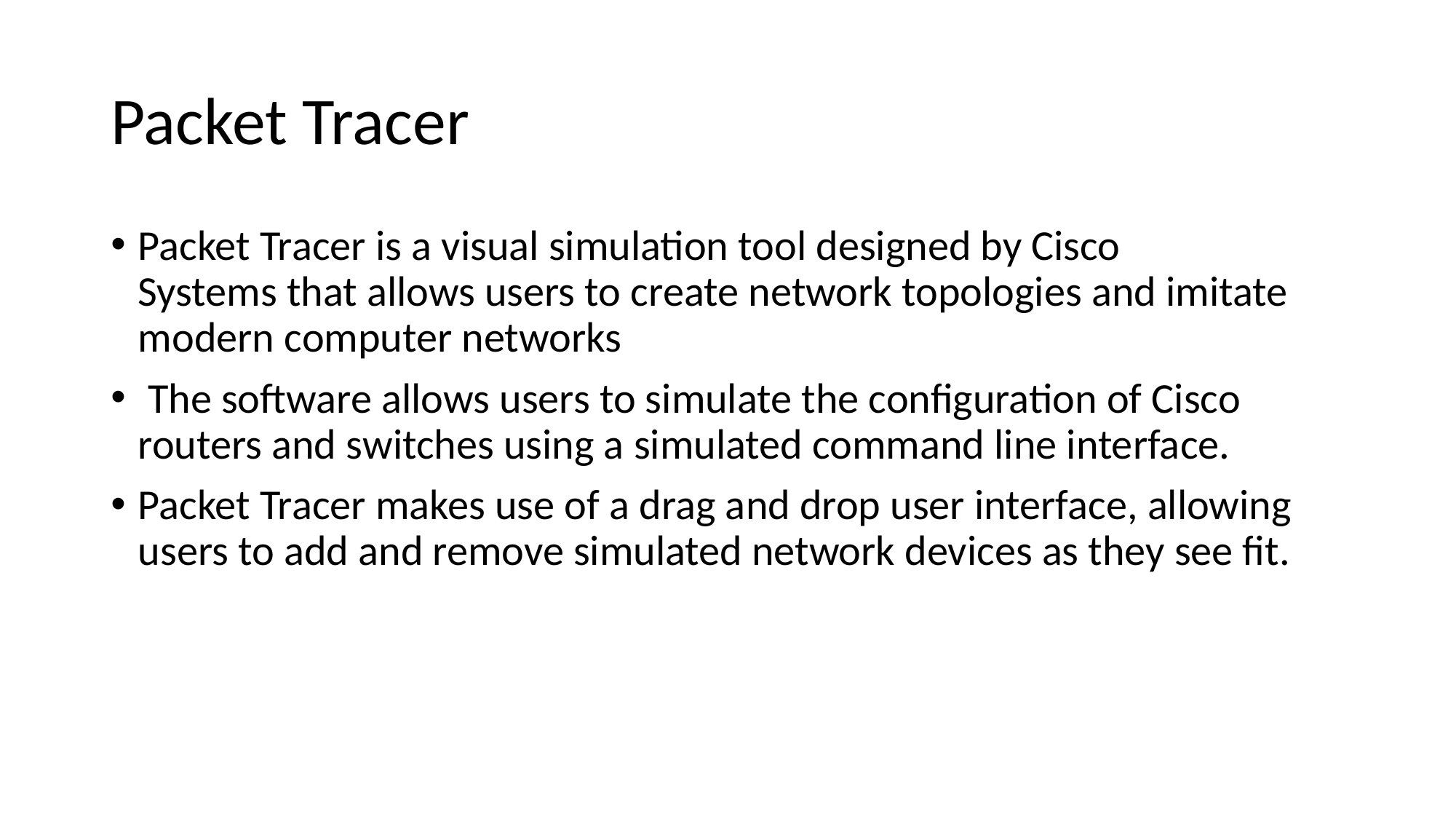

# Packet Tracer
Packet Tracer is a visual simulation tool designed by Cisco Systems that allows users to create network topologies and imitate modern computer networks
 The software allows users to simulate the configuration of Cisco routers and switches using a simulated command line interface.
Packet Tracer makes use of a drag and drop user interface, allowing users to add and remove simulated network devices as they see fit.